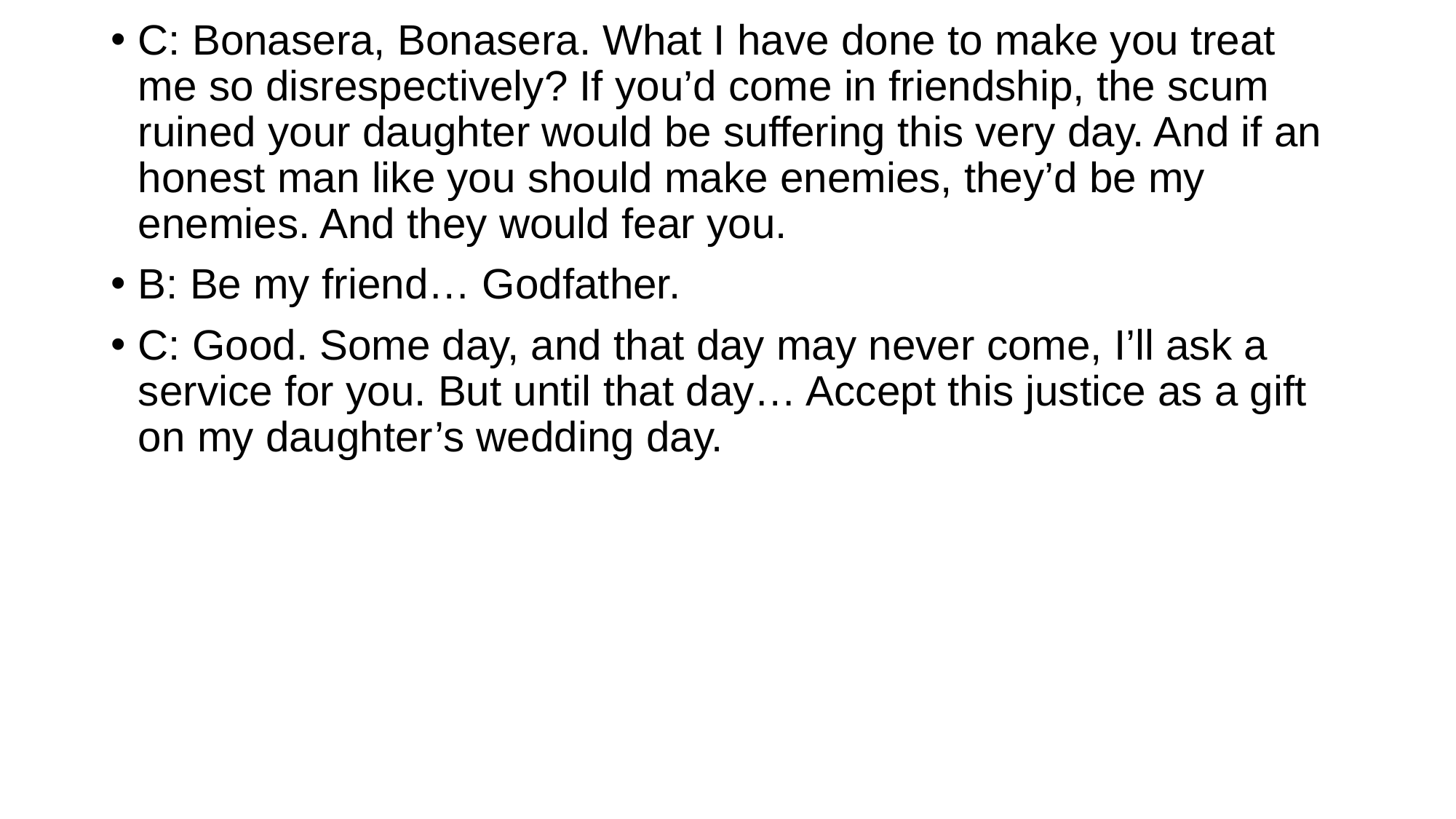

C: Bonasera, Bonasera. What I have done to make you treat me so disrespectively? If you’d come in friendship, the scum ruined your daughter would be suffering this very day. And if an honest man like you should make enemies, they’d be my enemies. And they would fear you.
B: Be my friend… Godfather.
C: Good. Some day, and that day may never come, I’ll ask a service for you. But until that day… Accept this justice as a gift on my daughter’s wedding day.